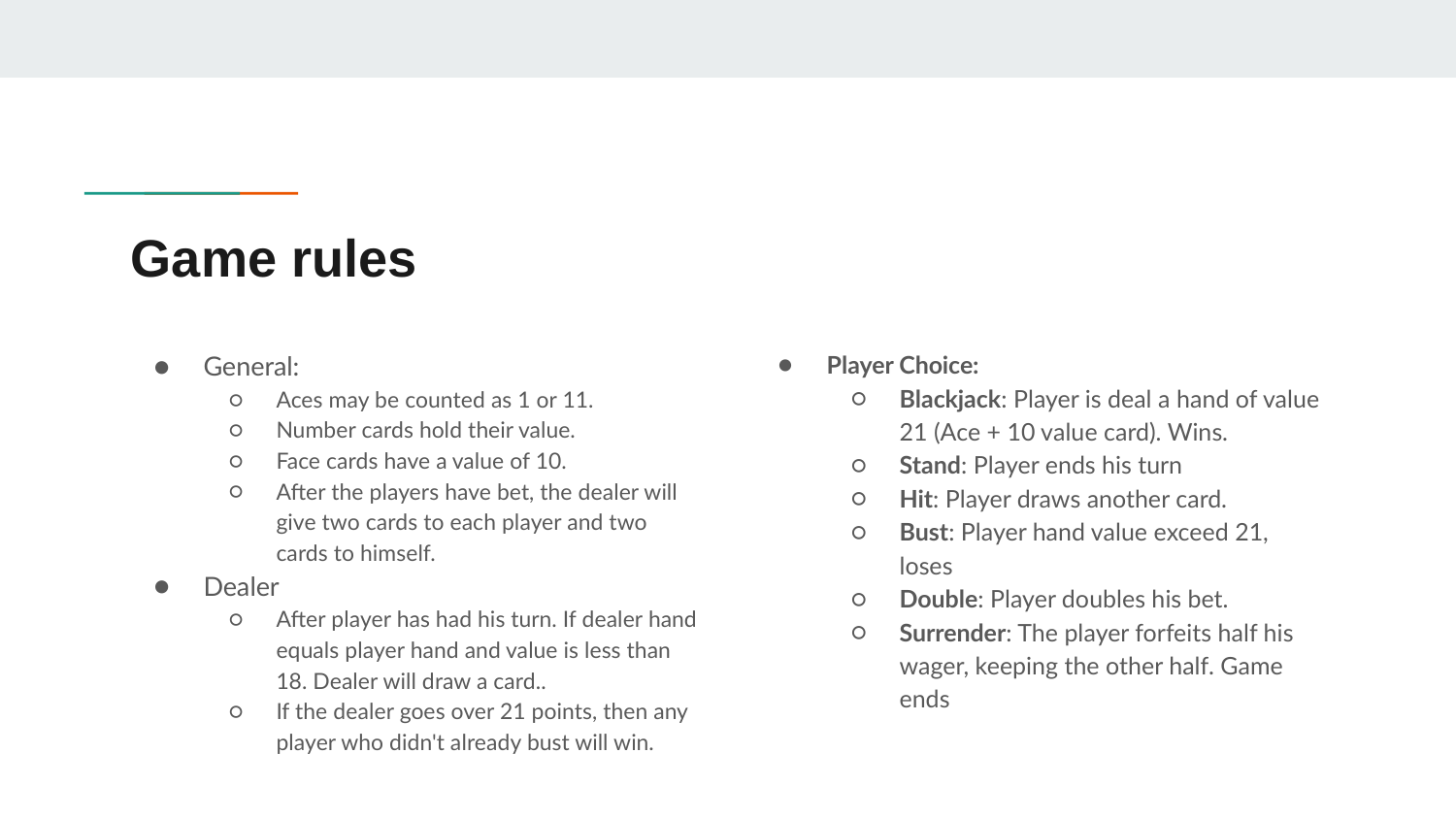

# Game rules
General:
Aces may be counted as 1 or 11.
Number cards hold their value.
Face cards have a value of 10.
After the players have bet, the dealer will give two cards to each player and two cards to himself.
Dealer
After player has had his turn. If dealer hand equals player hand and value is less than 18. Dealer will draw a card..
If the dealer goes over 21 points, then any player who didn't already bust will win.

Player Choice:
Blackjack: Player is deal a hand of value 21 (Ace + 10 value card). Wins.
Stand: Player ends his turn
Hit: Player draws another card.
Bust: Player hand value exceed 21, loses
Double: Player doubles his bet.
Surrender: The player forfeits half his wager, keeping the other half. Game ends